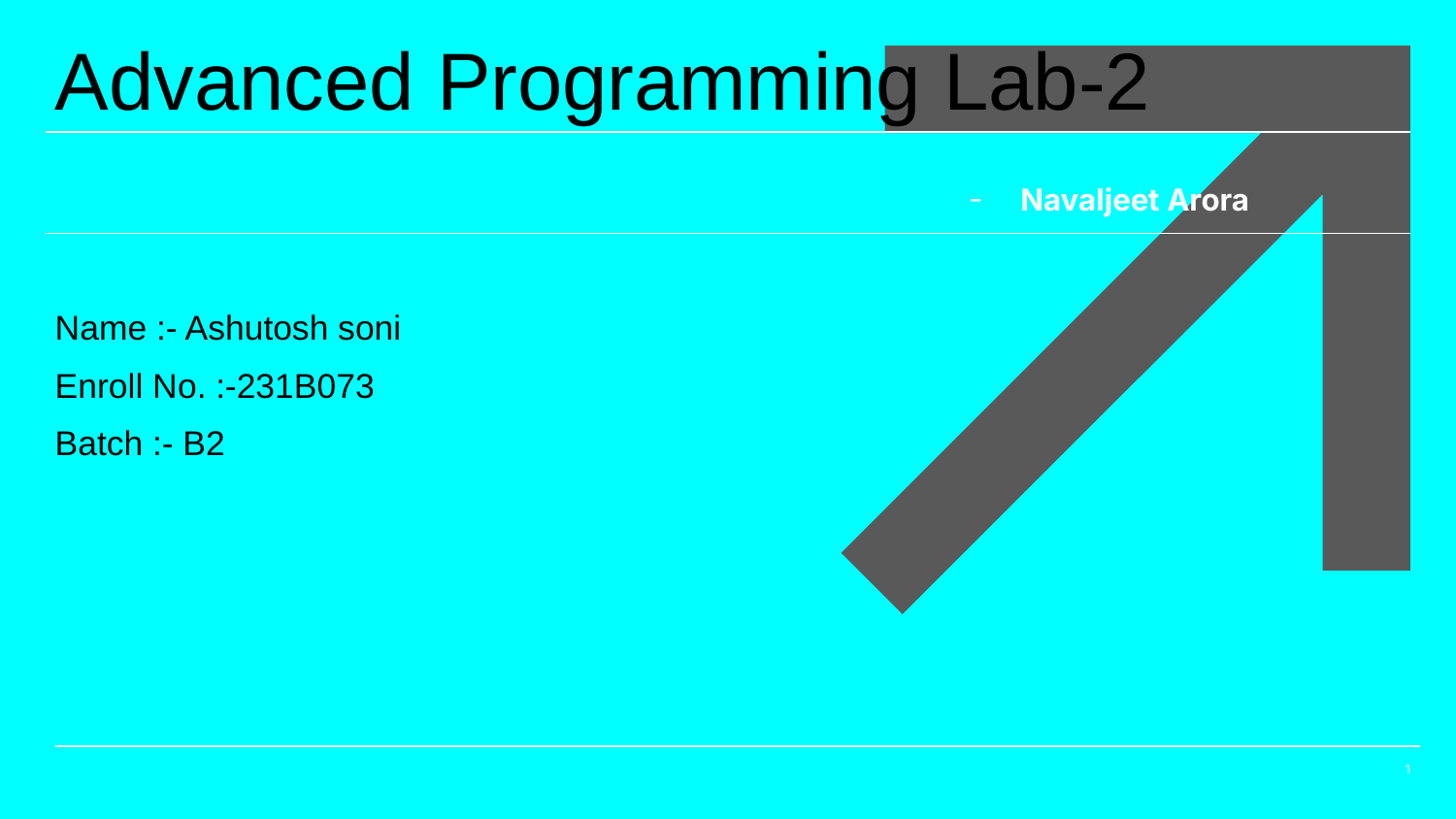

# Advanced Programming Lab-2

Name :- Ashutosh soni

Enroll No. :-231B073

Batch :- B2
Navaljeet Arora
1